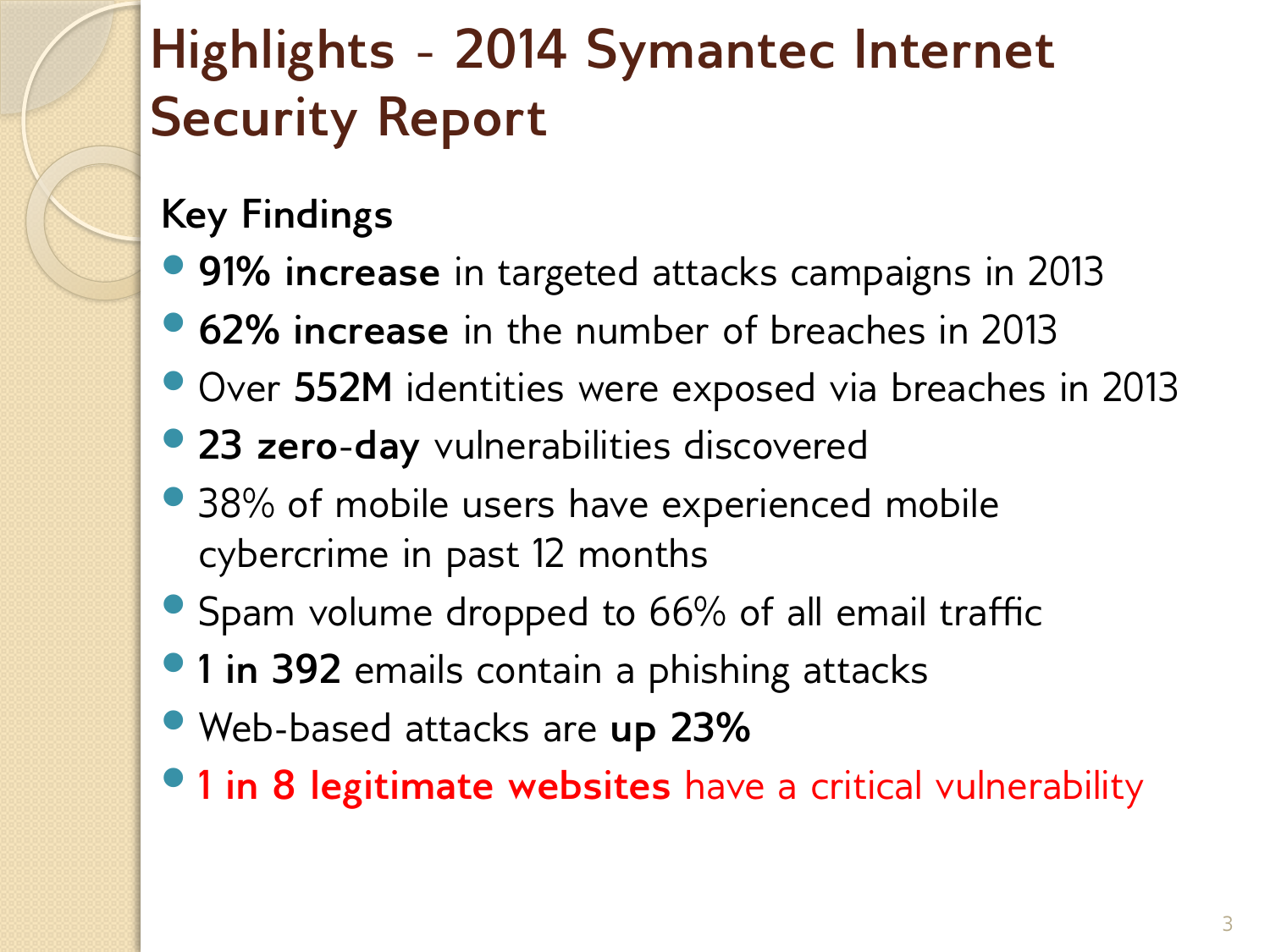

# Highlights - 2014 Symantec Internet Security Report
Key Findings
91% increase in targeted attacks campaigns in 2013
62% increase in the number of breaches in 2013
Over 552M identities were exposed via breaches in 2013
23 zero-day vulnerabilities discovered
38% of mobile users have experienced mobile cybercrime in past 12 months
Spam volume dropped to 66% of all email traffic
1 in 392 emails contain a phishing attacks
Web-based attacks are up 23%
1 in 8 legitimate websites have a critical vulnerability

3